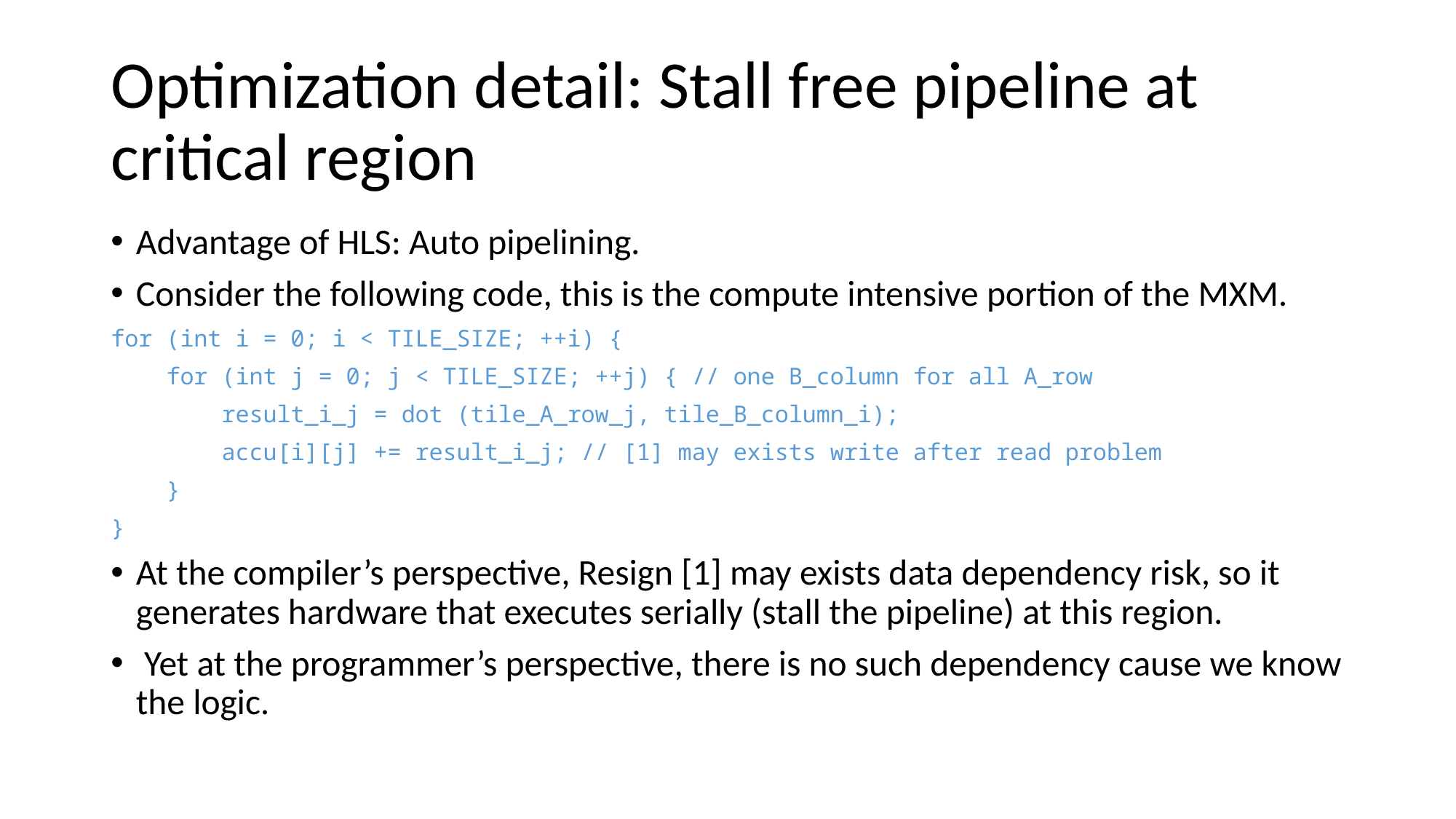

# Optimization detail: Stall free pipeline at critical region
Advantage of HLS: Auto pipelining.
Consider the following code, this is the compute intensive portion of the MXM.
for (int i = 0; i < TILE_SIZE; ++i) {
    for (int j = 0; j < TILE_SIZE; ++j) { // one B_column for all A_row
        result_i_j = dot (tile_A_row_j, tile_B_column_i);
        accu[i][j] += result_i_j; // [1] may exists write after read problem
    }
}
At the compiler’s perspective, Resign [1] may exists data dependency risk, so it generates hardware that executes serially (stall the pipeline) at this region.
 Yet at the programmer’s perspective, there is no such dependency cause we know the logic.